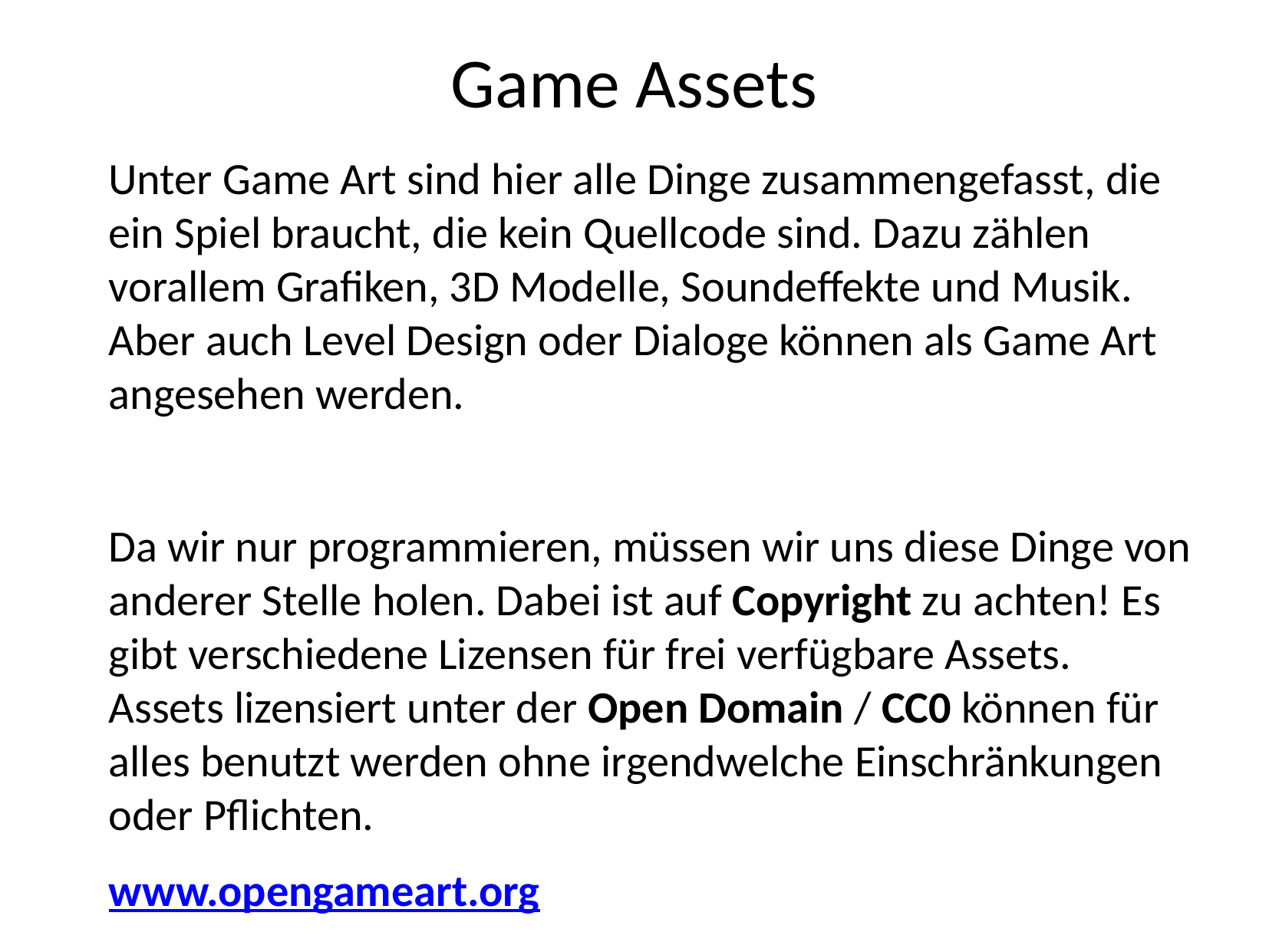

Game Assets
	Unter Game Art sind hier alle Dinge zusammengefasst, die ein Spiel braucht, die kein Quellcode sind. Dazu zählen vorallem Grafiken, 3D Modelle, Soundeffekte und Musik. Aber auch Level Design oder Dialoge können als Game Art angesehen werden.

	Da wir nur programmieren, müssen wir uns diese Dinge von anderer Stelle holen. Dabei ist auf Copyright zu achten! Es gibt verschiedene Lizensen für frei verfügbare Assets. Assets lizensiert unter der Open Domain / CC0 können für alles benutzt werden ohne irgendwelche Einschränkungen oder Pflichten.
	www.opengameart.org